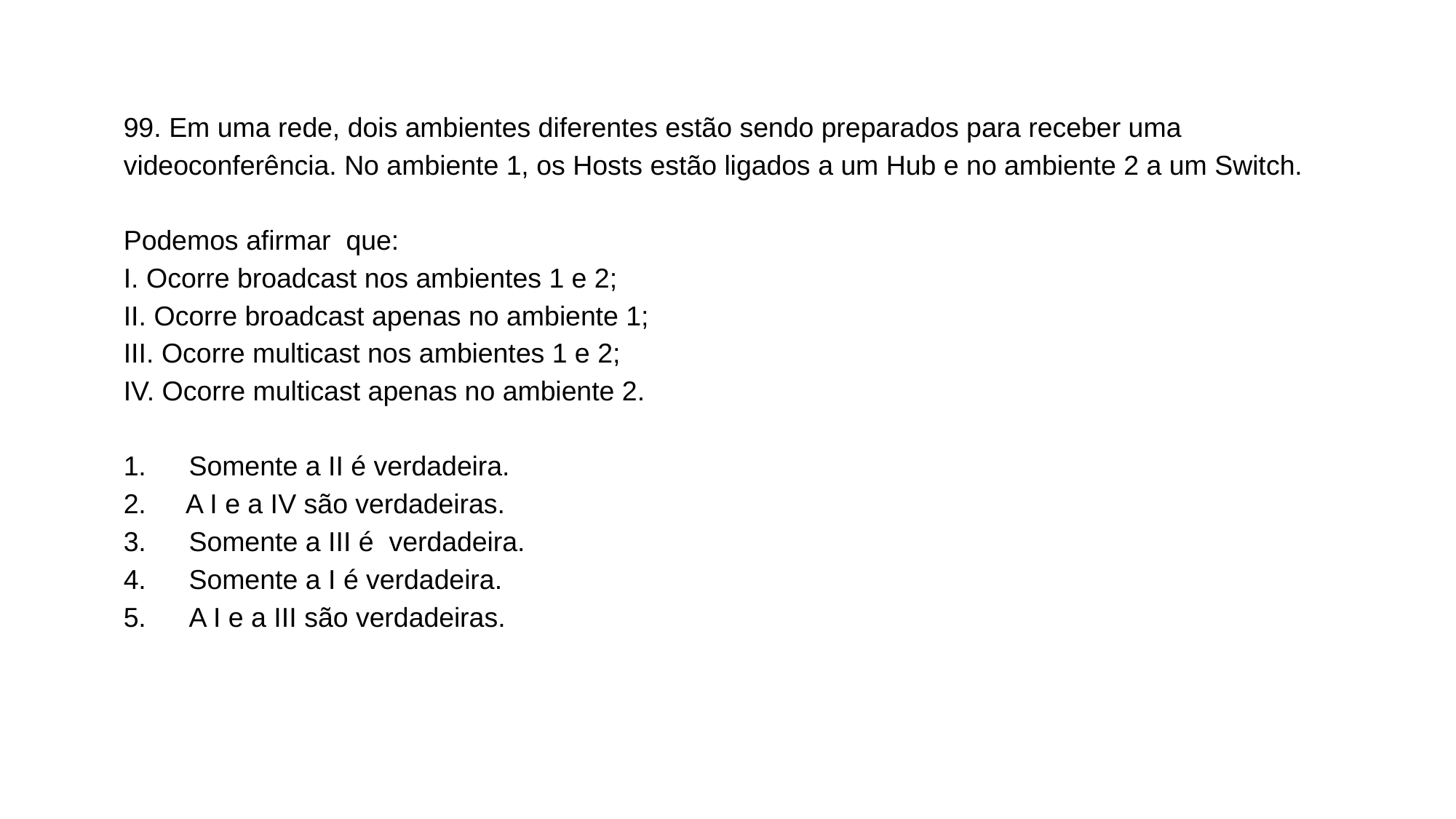

99. Em uma rede, dois ambientes diferentes estão sendo preparados para receber uma videoconferência. No ambiente 1, os Hosts estão ligados a um Hub e no ambiente 2 a um Switch.

Podemos afirmar  que:
I. Ocorre broadcast nos ambientes 1 e 2;
II. Ocorre broadcast apenas no ambiente 1;
III. Ocorre multicast nos ambientes 1 e 2;
IV. Ocorre multicast apenas no ambiente 2.

1. Somente a II é verdadeira.
2. A I e a IV são verdadeiras.
3. Somente a III é  verdadeira.
4. Somente a I é verdadeira.
5. A I e a III são verdadeiras.